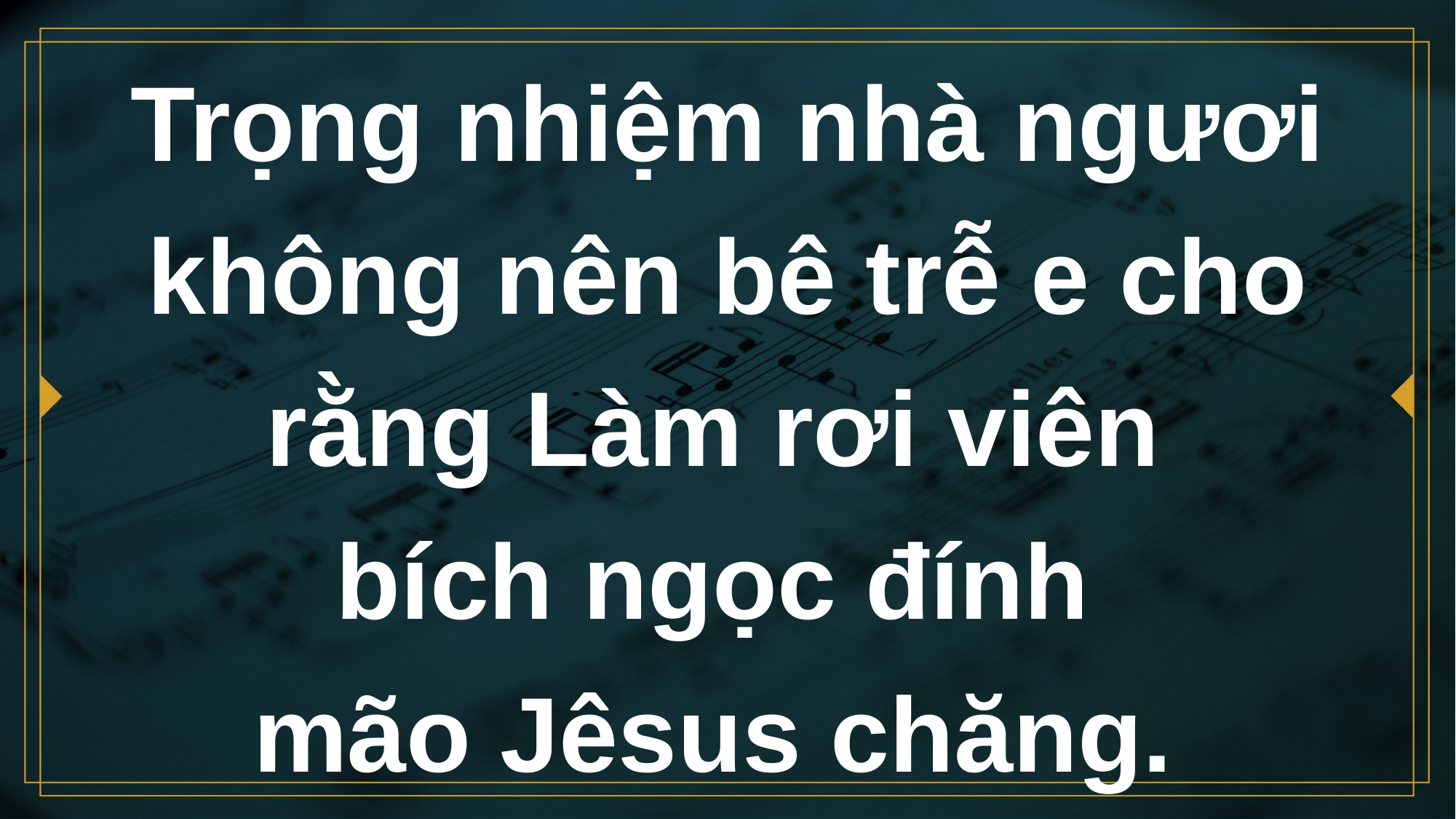

# Trọng nhiệm nhà ngươi không nên bê trễ e cho rằng Làm rơi viên bích ngọc đính mão Jêsus chăng.